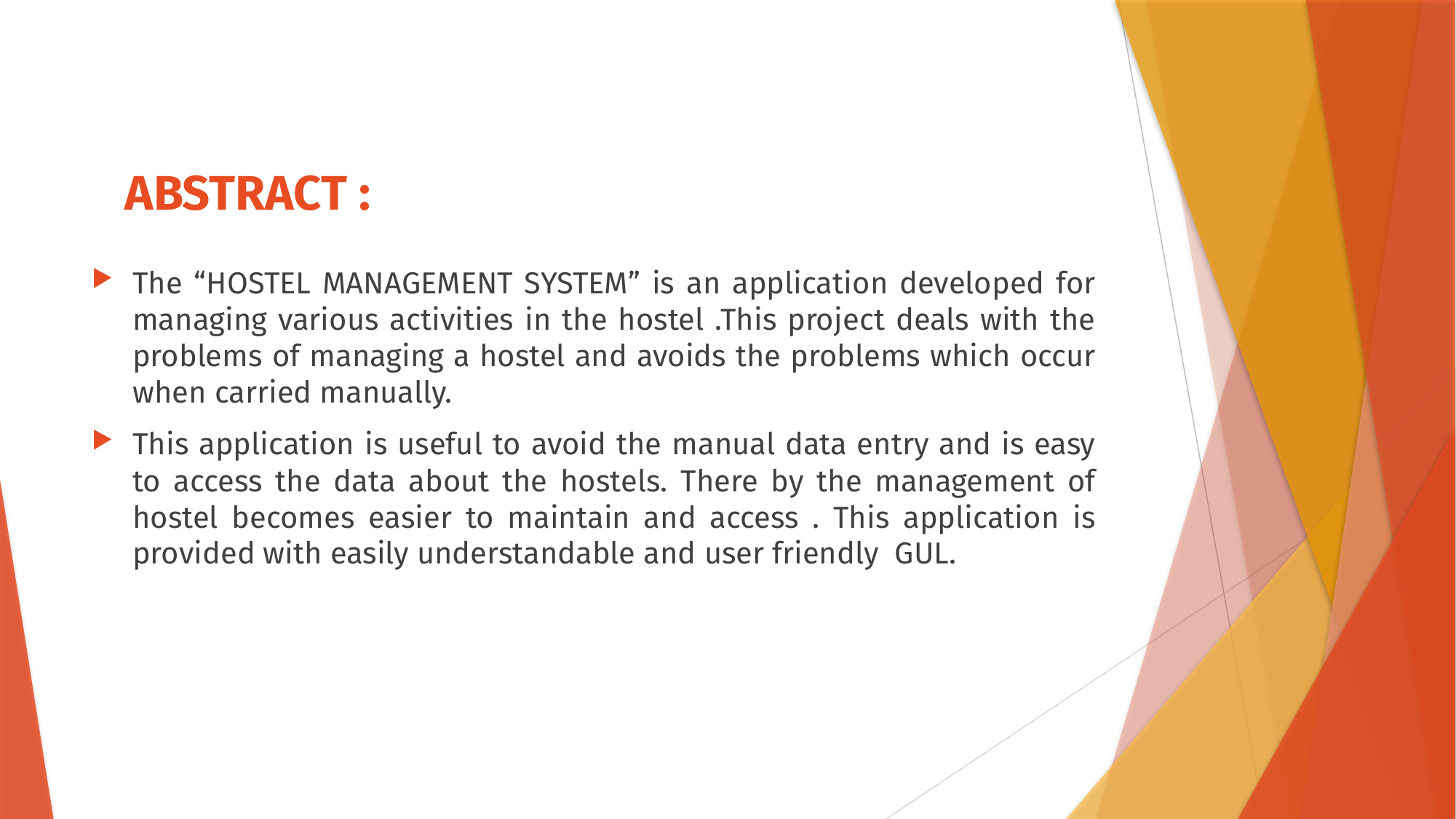

# ABSTRACT :
The “HOSTEL MANAGEMENT SYSTEM” is an application developed for managing various activities in the hostel .This project deals with the problems of managing a hostel and avoids the problems which occur when carried manually.
This application is useful to avoid the manual data entry and is easy to access the data about the hostels. There by the management of hostel becomes easier to maintain and access . This application is provided with easily understandable and user friendly  GUL.